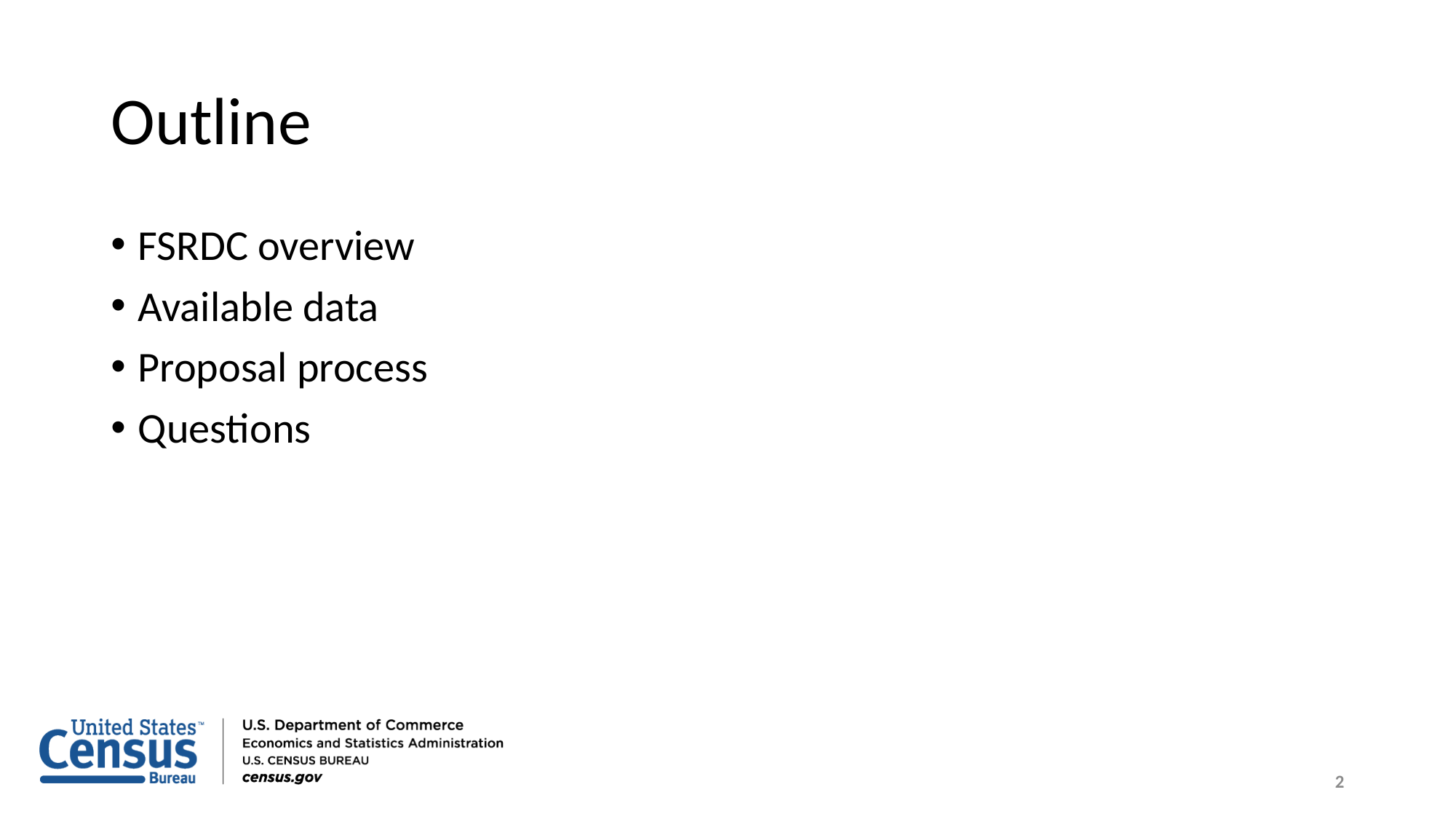

# Outline
FSRDC overview
Available data
Proposal process
Questions
2